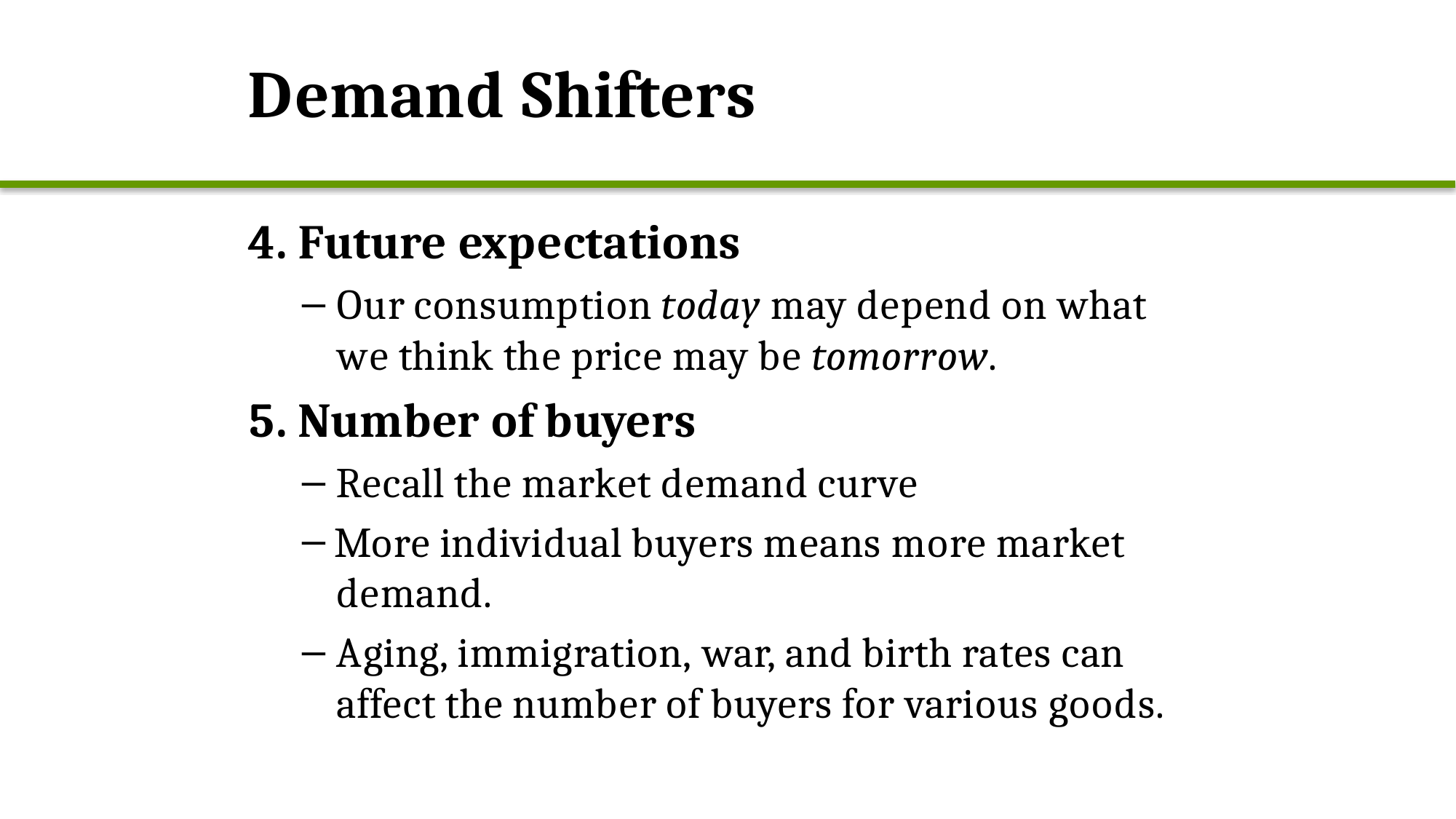

# Demand Shifters
4. Future expectations
Our consumption today may depend on what we think the price may be tomorrow.
5. Number of buyers
Recall the market demand curve
More individual buyers means more market demand.
Aging, immigration, war, and birth rates can affect the number of buyers for various goods.